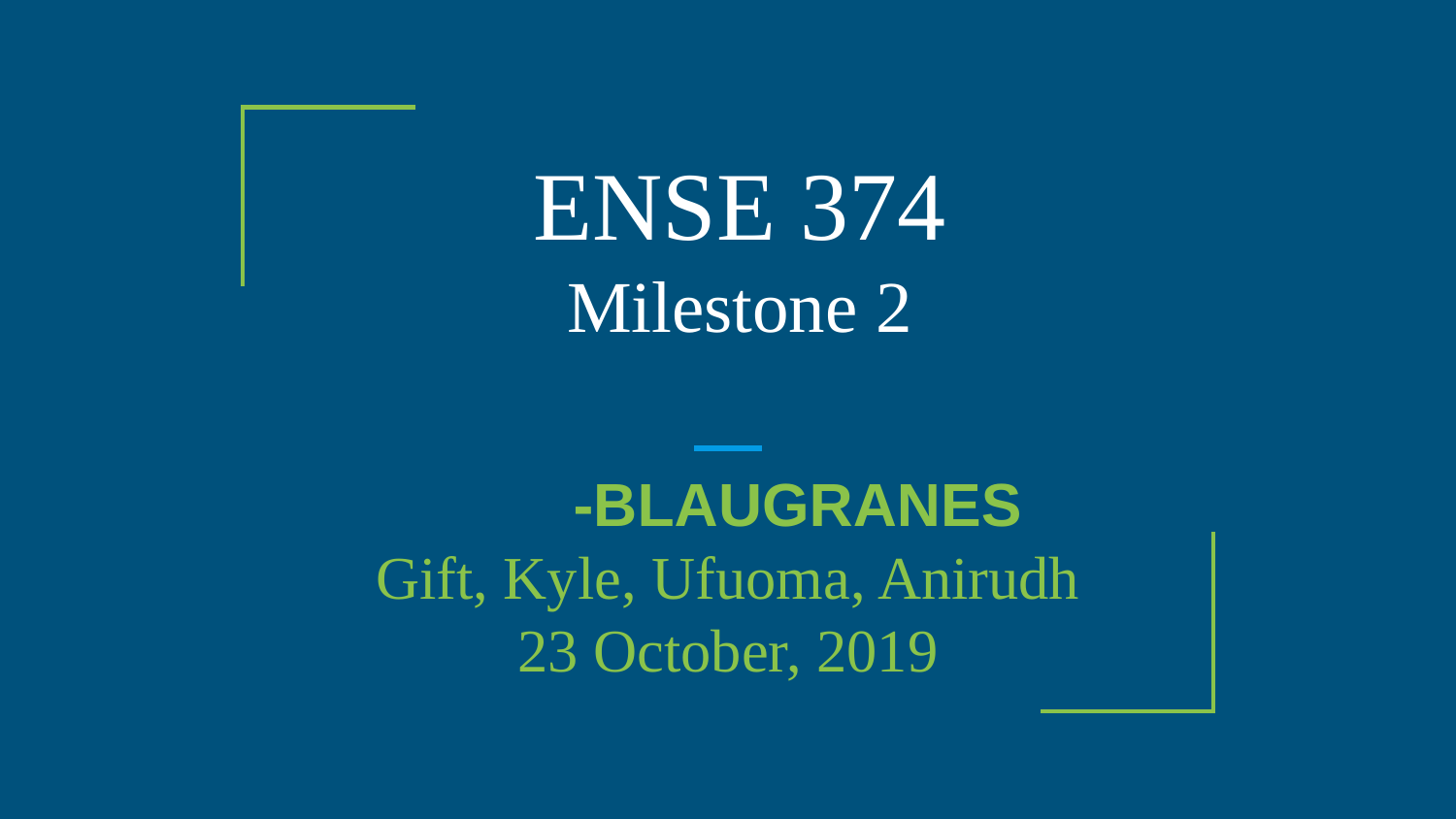

# ENSE 374
Milestone 2
-BLAUGRANES
Gift, Kyle, Ufuoma, Anirudh
23 October, 2019